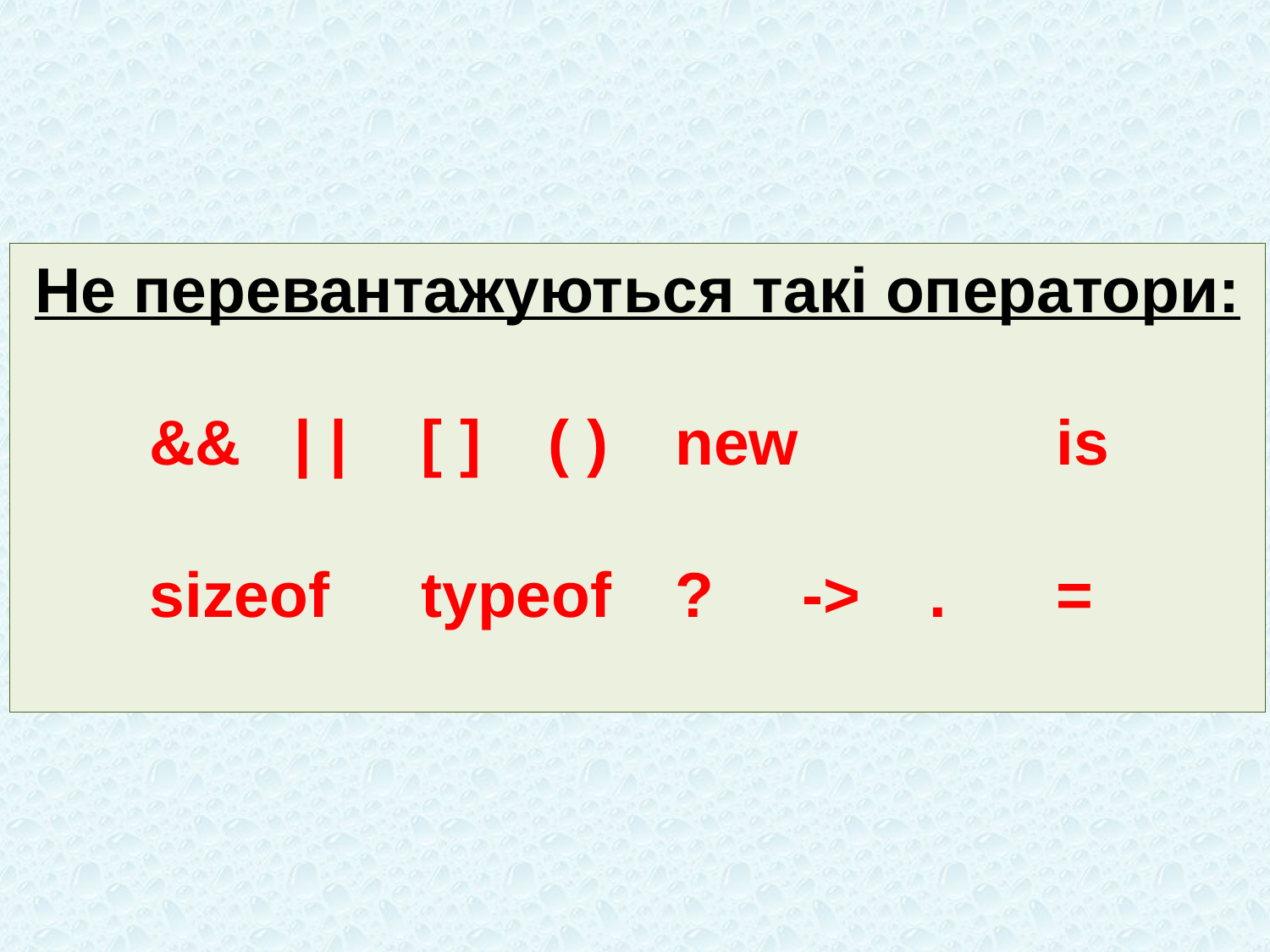

Не перевантажуються такі оператори:

	&&	 | |	 [ ]	 ( )	 new		 is

	sizeof	 typeof	 ?	 ->	 .	 =